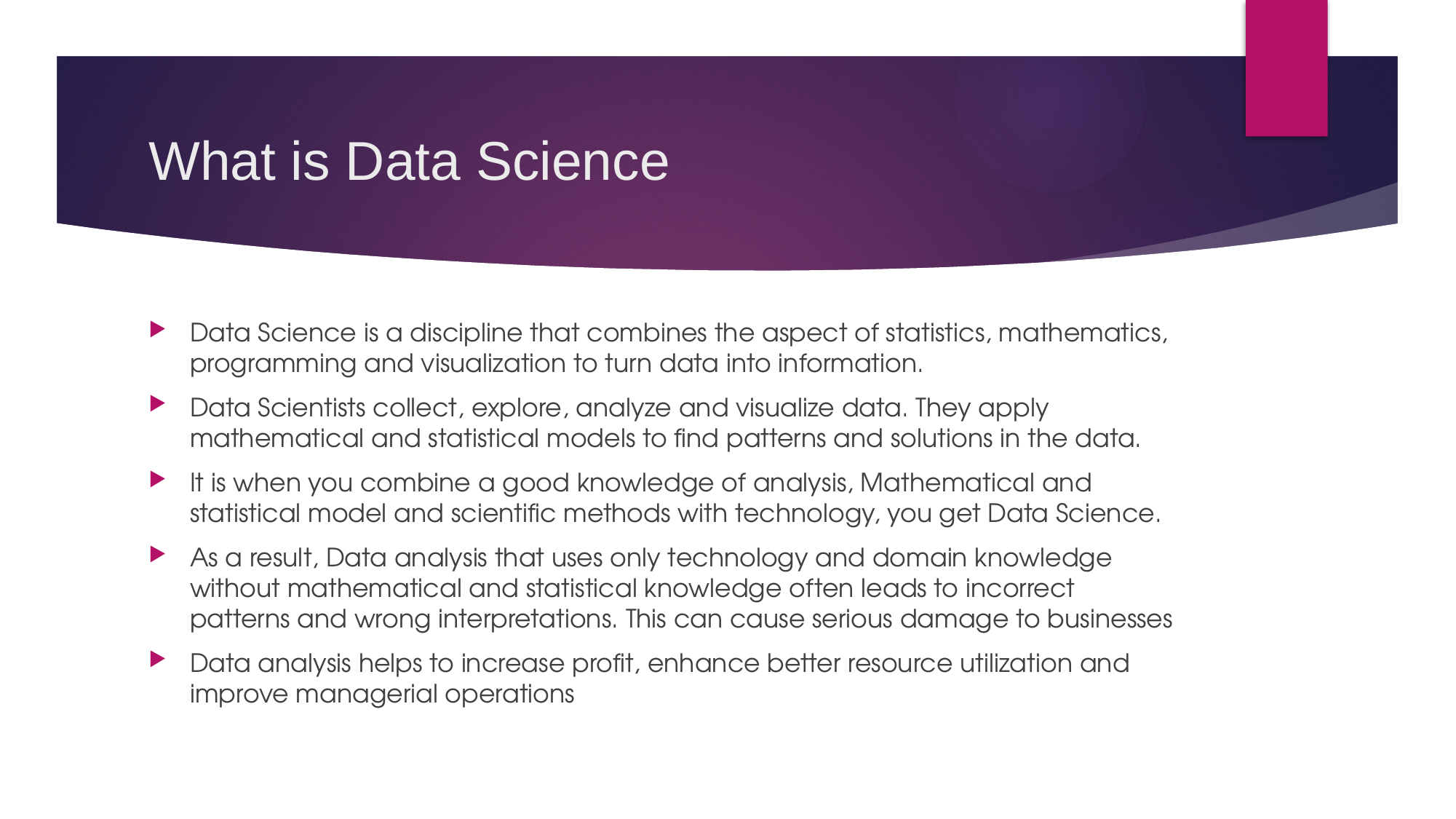

# What is Data Science
Data Science is a discipline that combines the aspect of statistics, mathematics, programming and visualization to turn data into information.
Data Scientists collect, explore, analyze and visualize data. They apply mathematical and statistical models to find patterns and solutions in the data.
It is when you combine a good knowledge of analysis, Mathematical and statistical model and scientific methods with technology, you get Data Science.
As a result, Data analysis that uses only technology and domain knowledge without mathematical and statistical knowledge often leads to incorrect patterns and wrong interpretations. This can cause serious damage to businesses
Data analysis helps to increase profit, enhance better resource utilization and improve managerial operations